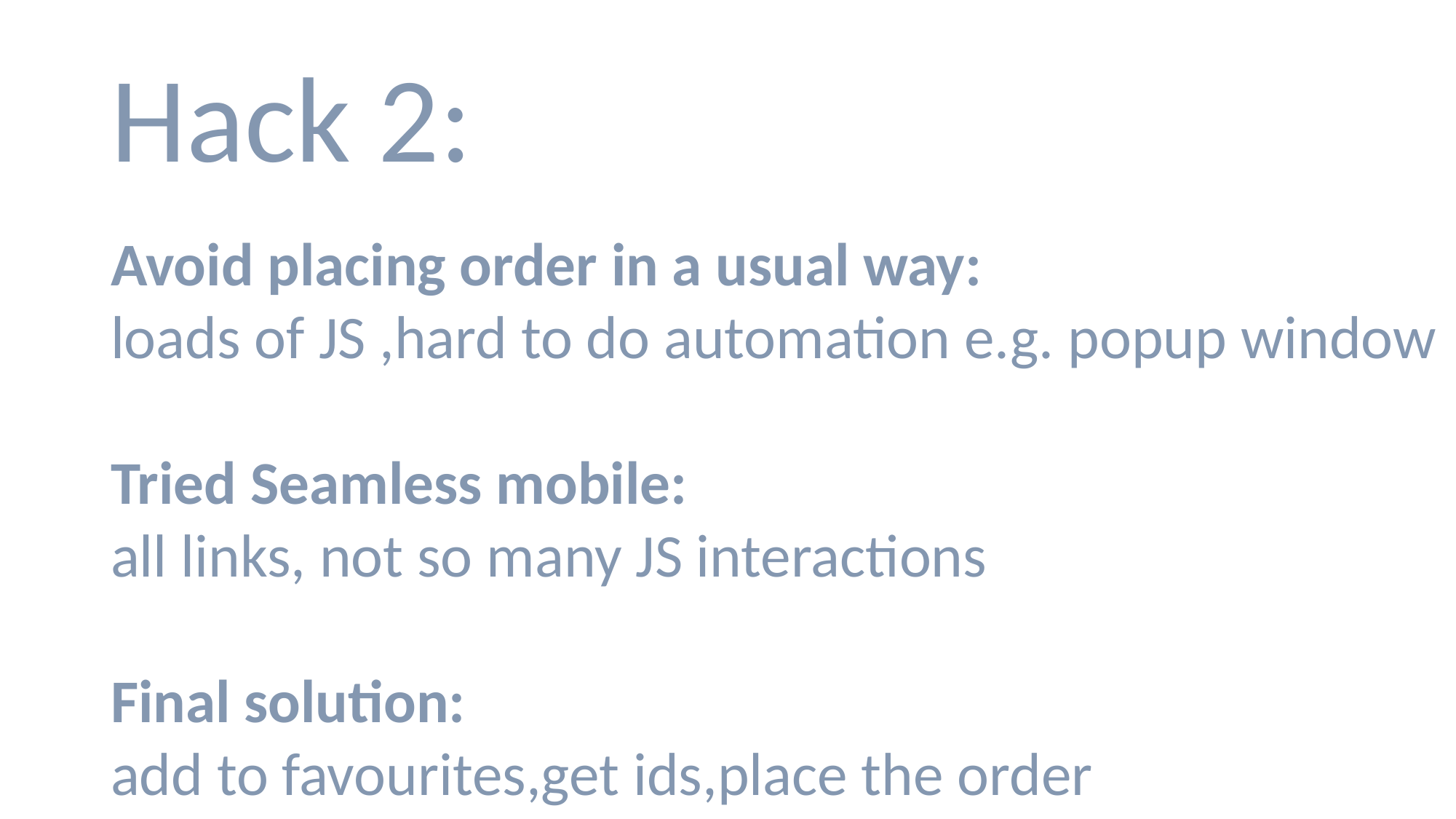

# Hack 2:
Avoid placing order in a usual way:
loads of JS ,hard to do automation e.g. popup window

Tried Seamless mobile:
all links, not so many JS interactions

Final solution:
add to favourites,get ids,place the order